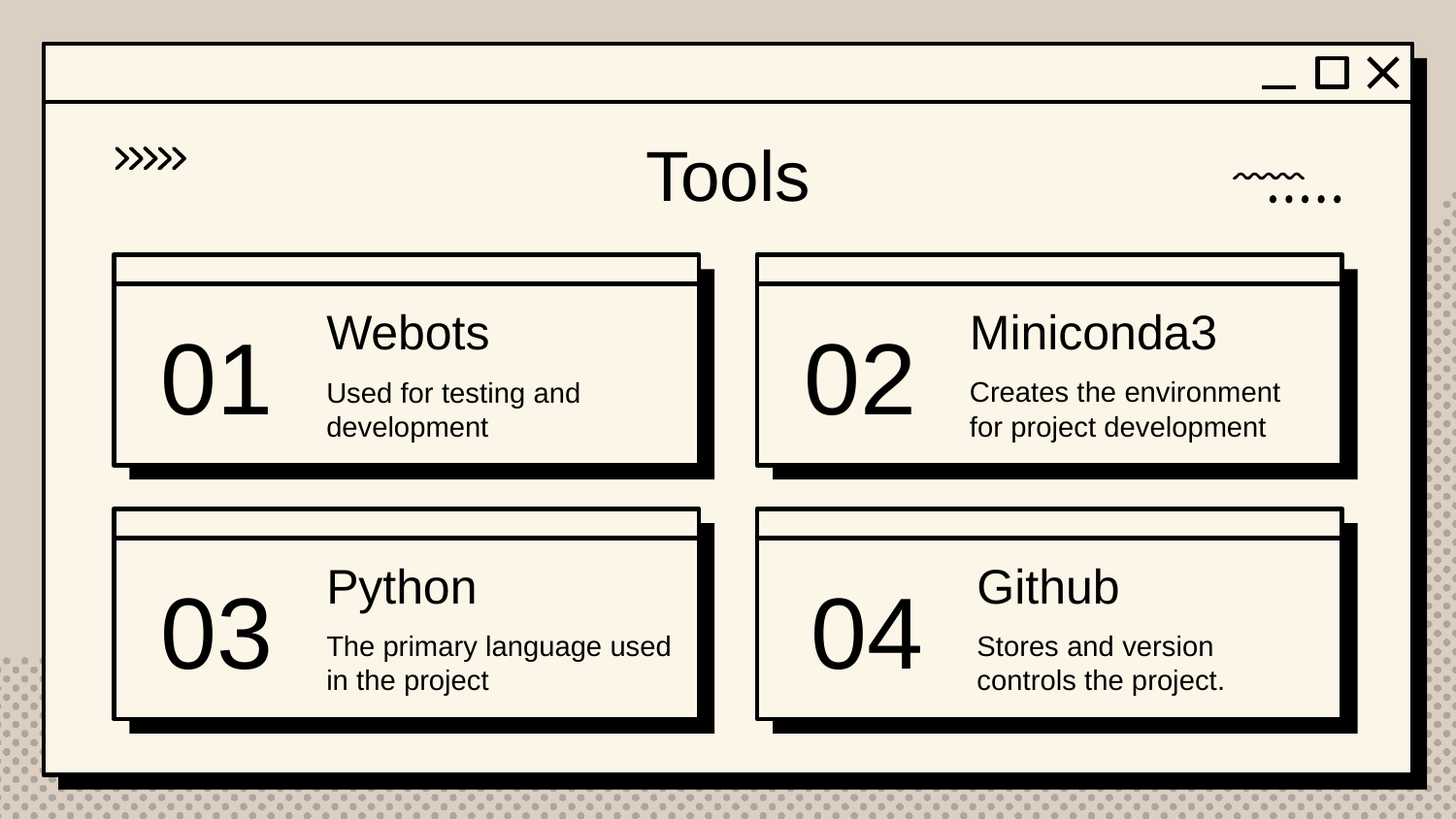

Tools

# 01
Webots
Miniconda3
02
Creates the environment for project development
Used for testing and development

04
Github
03
Python
The primary language used in the project
Stores and version controls the project.